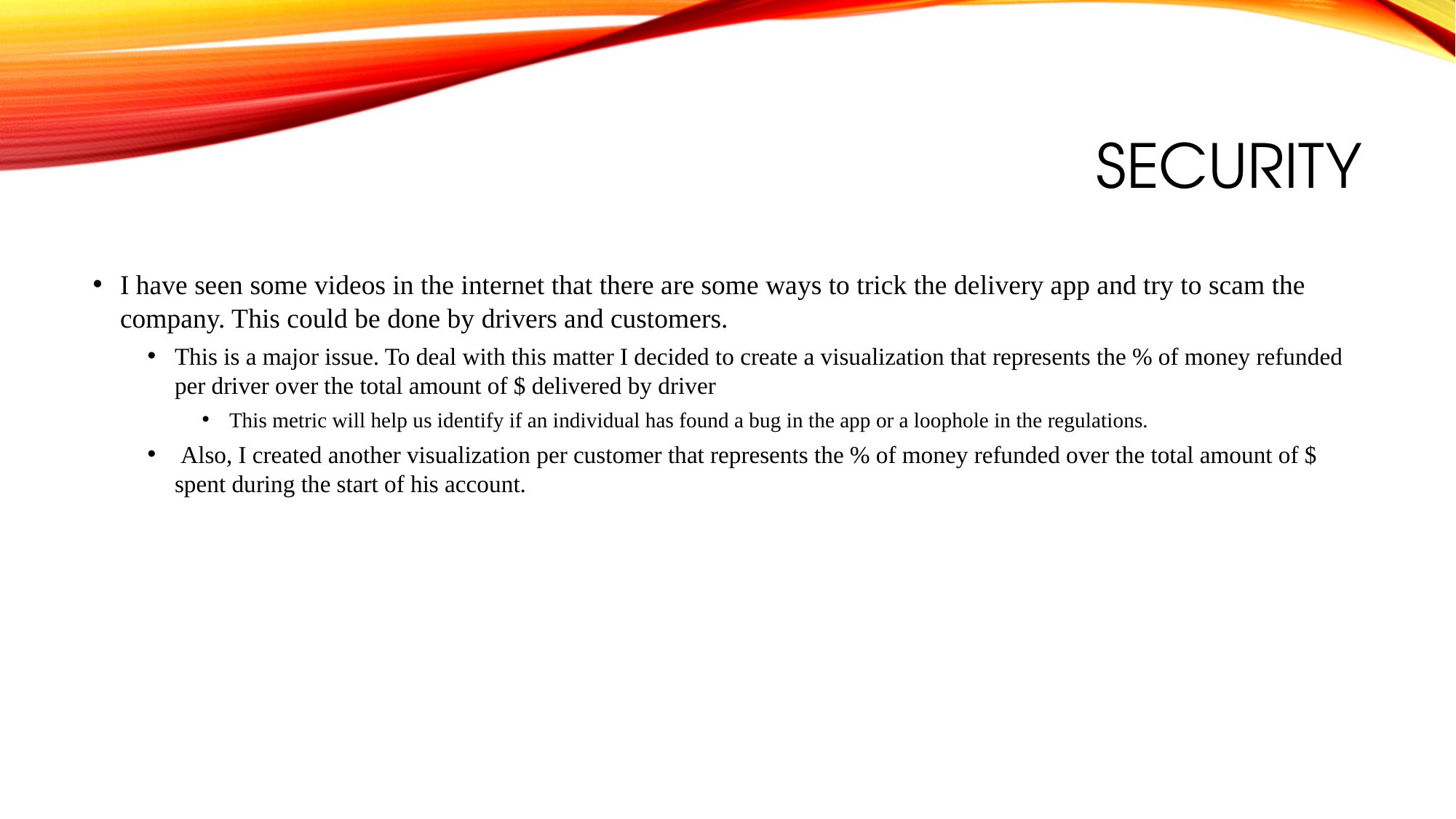

# Security
I have seen some videos in the internet that there are some ways to trick the delivery app and try to scam the company. This could be done by drivers and customers.
This is a major issue. To deal with this matter I decided to create a visualization that represents the % of money refunded per driver over the total amount of $ delivered by driver
This metric will help us identify if an individual has found a bug in the app or a loophole in the regulations.
 Also, I created another visualization per customer that represents the % of money refunded over the total amount of $ spent during the start of his account.